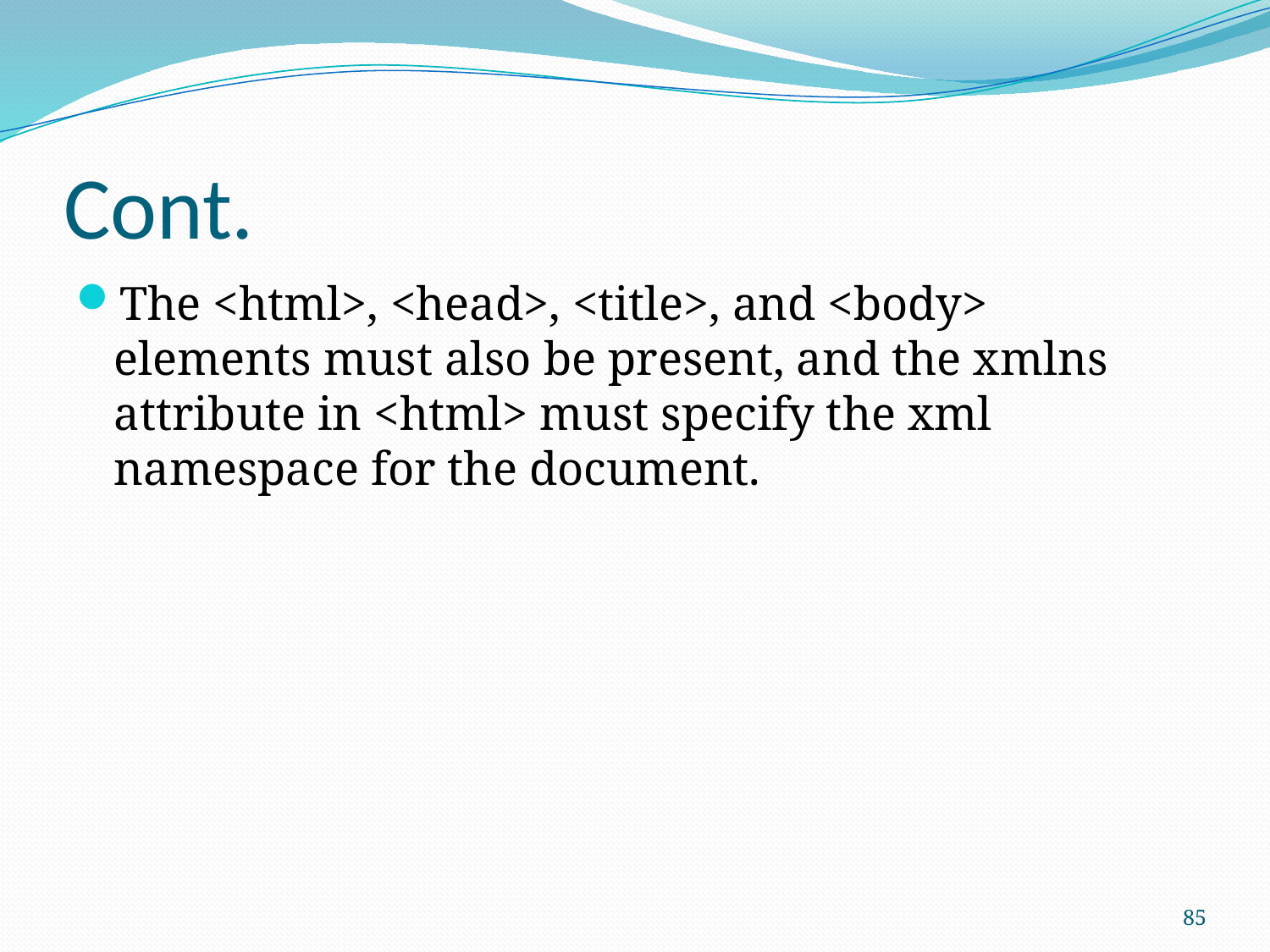

# Cont.
The <html>, <head>, <title>, and <body> elements must also be present, and the xmlns attribute in <html> must specify the xml namespace for the document.
85